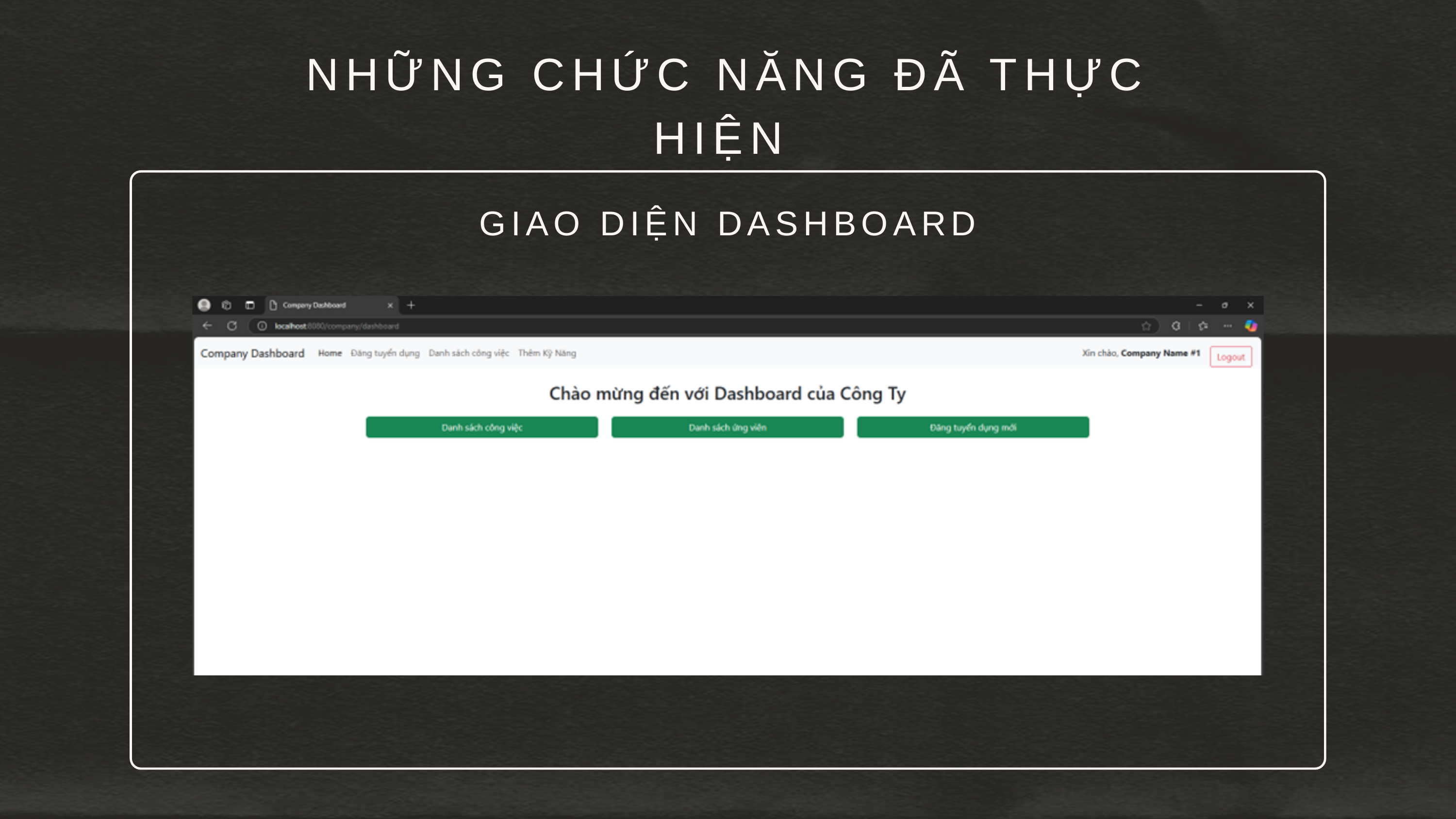

NHỮNG CHỨC NĂNG ĐÃ THỰC HIỆN

GIAO DIỆN DASHBOARD